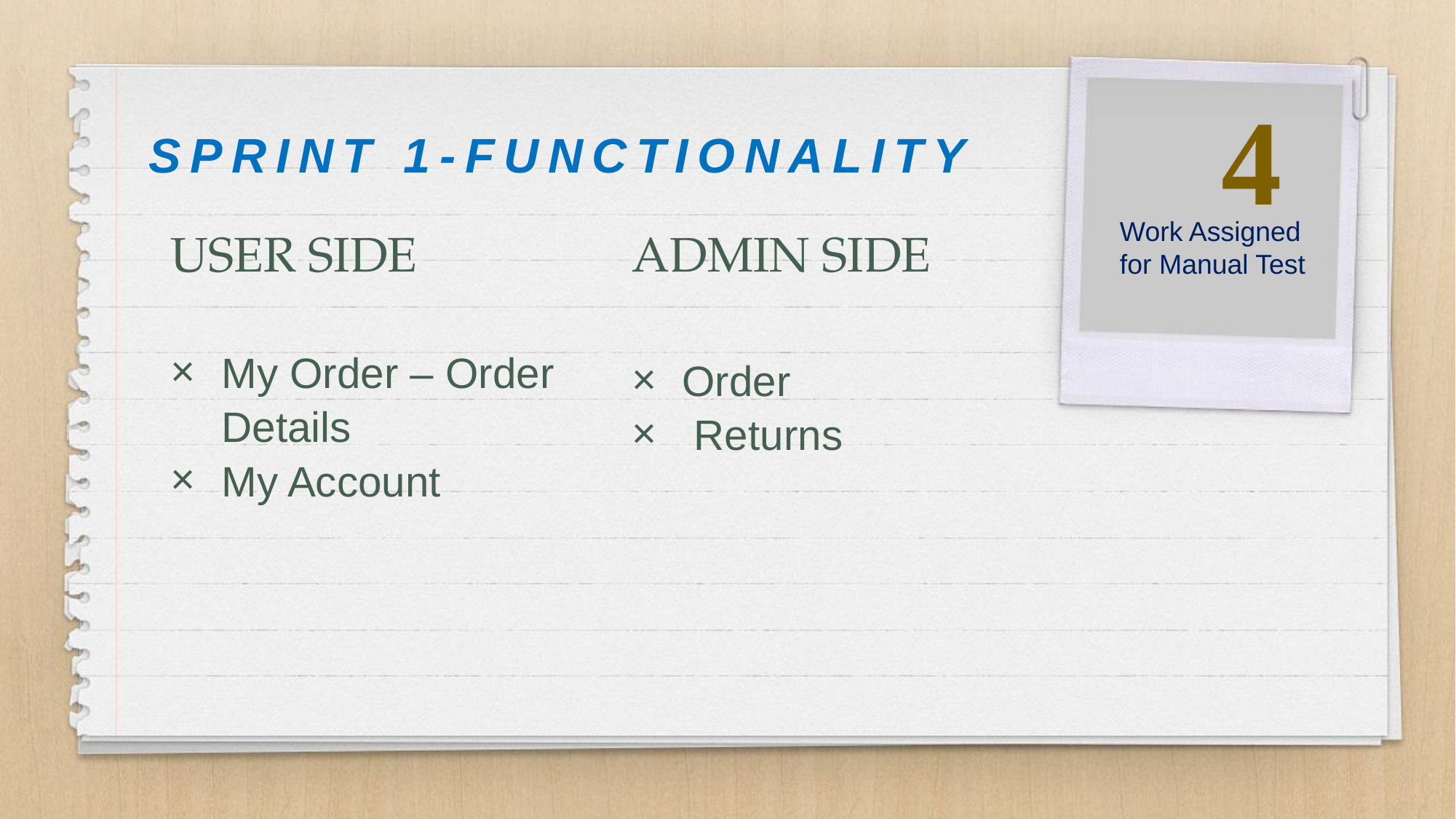

# SPRINT 1-FUNCTIONALITY
4
USER SIDE

My Order – Order Details
My Account
Work Assigned for Manual Test
ADMIN SIDE

Order
 Returns